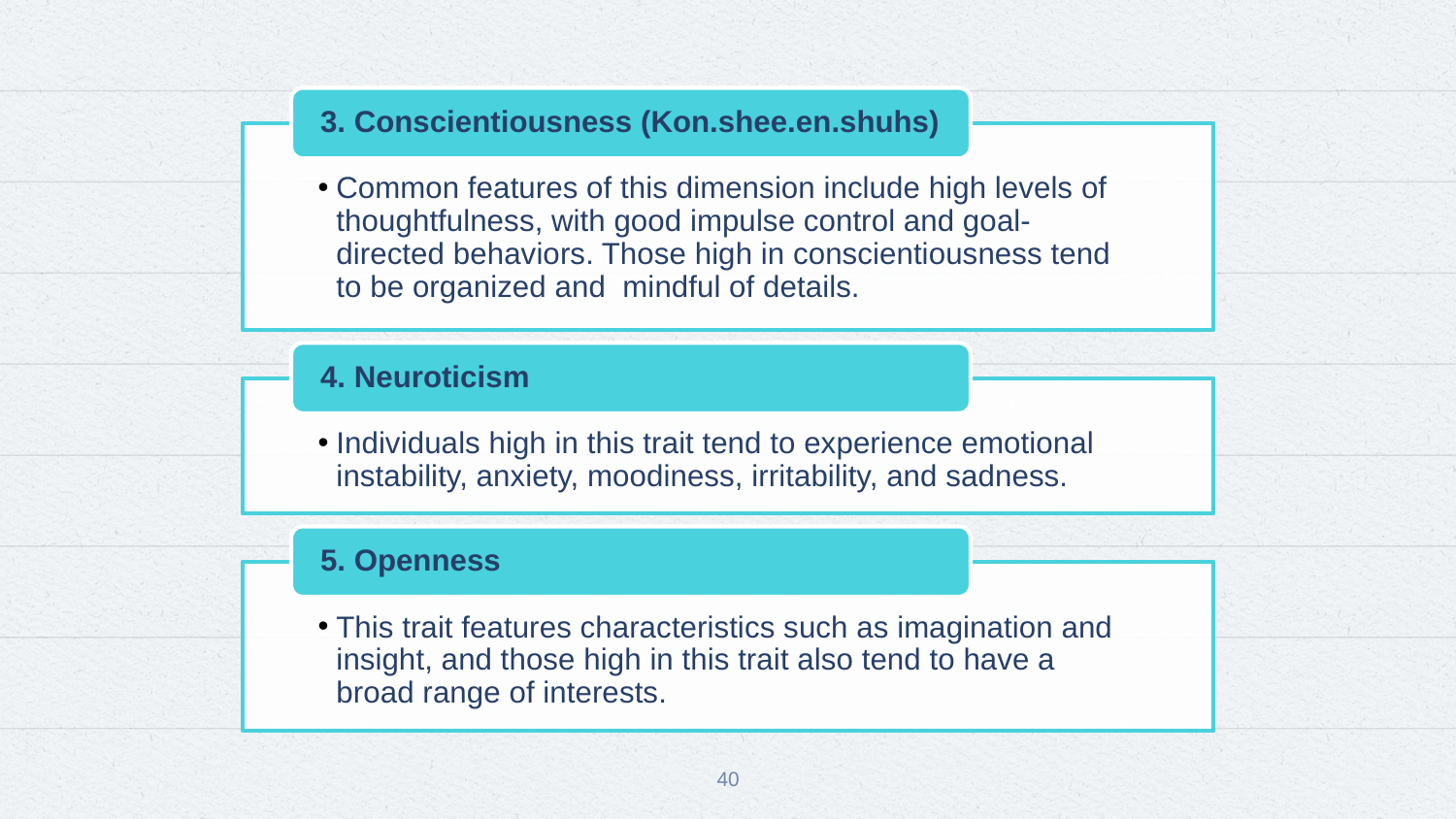

3. Conscientiousness (Kon.shee.en.shuhs)

Common features of this dimension include high levels of thoughtfulness, with good impulse control and goal-directed behaviors. Those high in conscientiousness tend to be organized and  mindful of details.

4. Neuroticism

Individuals high in this trait tend to experience emotional  instability, anxiety, moodiness, irritability, and sadness.

5. Openness

This trait features characteristics such as imagination and insight, and those high in this trait also tend to have a broad range of interests.
40